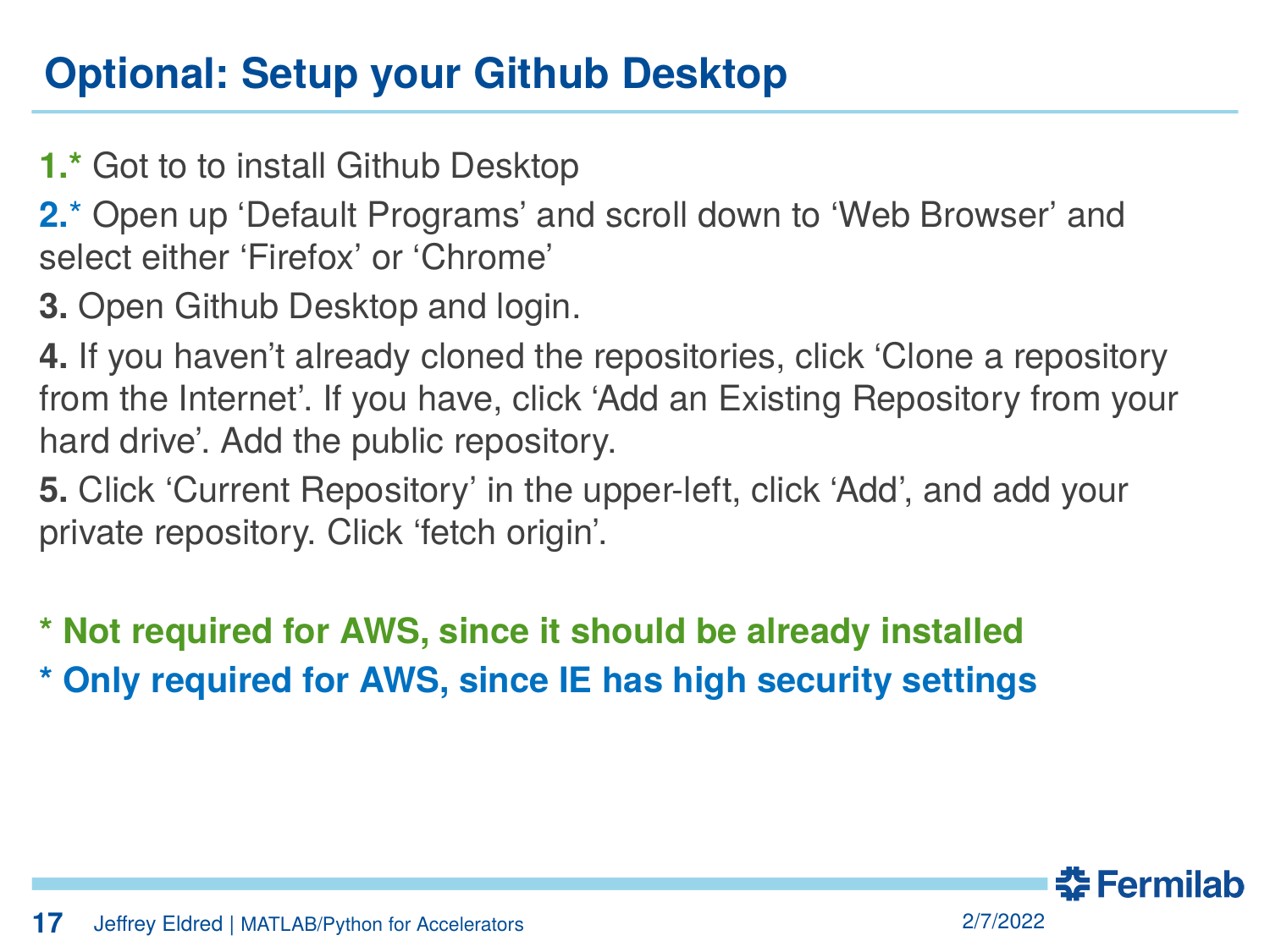

17
17
Optional: Setup your Github Desktop
1.* Got to to install Github Desktop
2.* Open up ‘Default Programs’ and scroll down to ‘Web Browser’ and select either ‘Firefox’ or ‘Chrome’
3. Open Github Desktop and login.
4. If you haven’t already cloned the repositories, click ‘Clone a repository from the Internet’. If you have, click ‘Add an Existing Repository from your hard drive’. Add the public repository.
5. Click ‘Current Repository’ in the upper-left, click ‘Add’, and add your private repository. Click ‘fetch origin’.

* Not required for AWS, since it should be already installed
* Only required for AWS, since IE has high security settings
17
2/7/2022
Jeffrey Eldred | MATLAB/Python for Accelerators